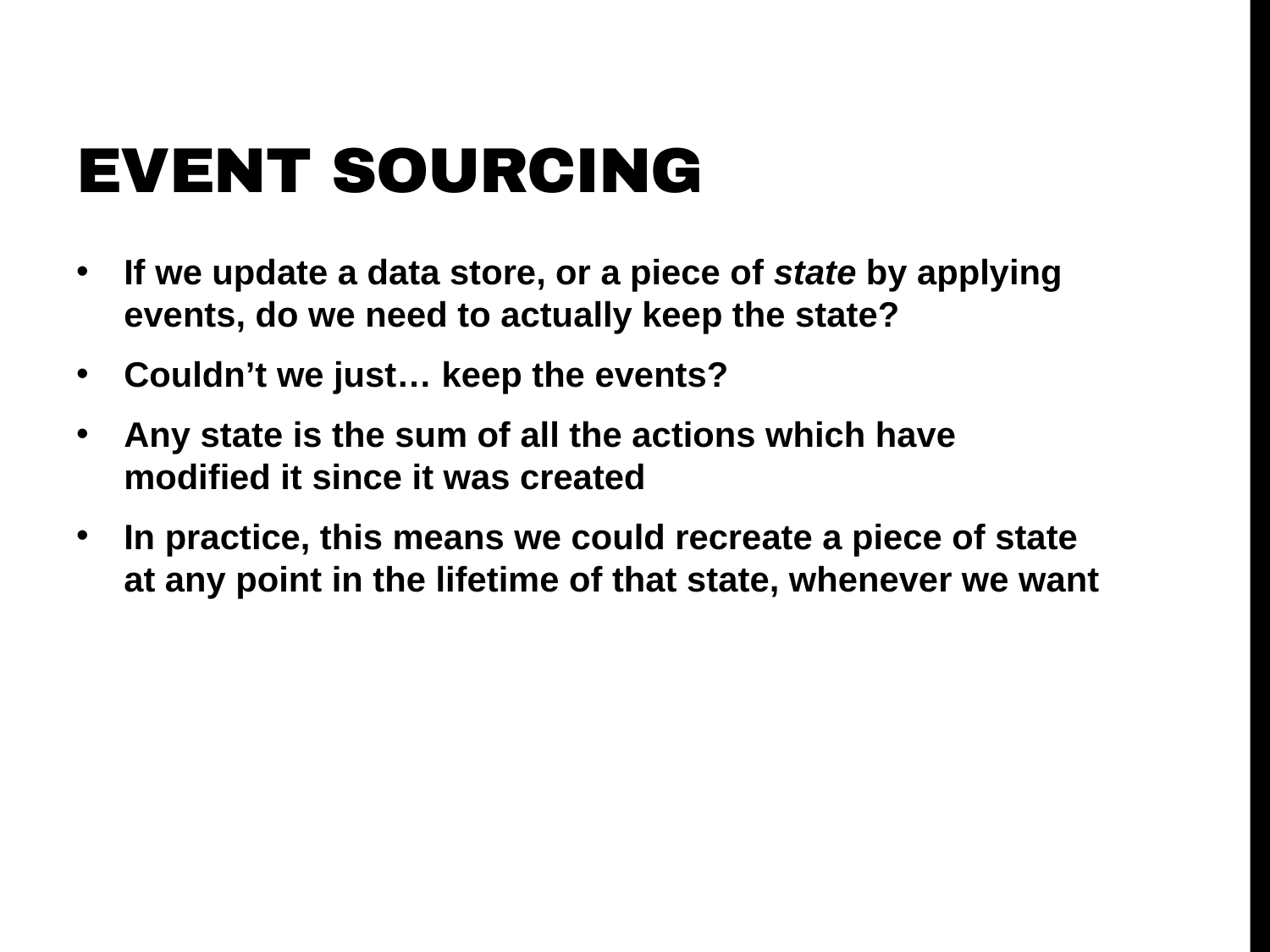

# Event sourcing
If we update a data store, or a piece of state by applying events, do we need to actually keep the state?
Couldn’t we just… keep the events?
Any state is the sum of all the actions which have modified it since it was created
In practice, this means we could recreate a piece of state at any point in the lifetime of that state, whenever we want